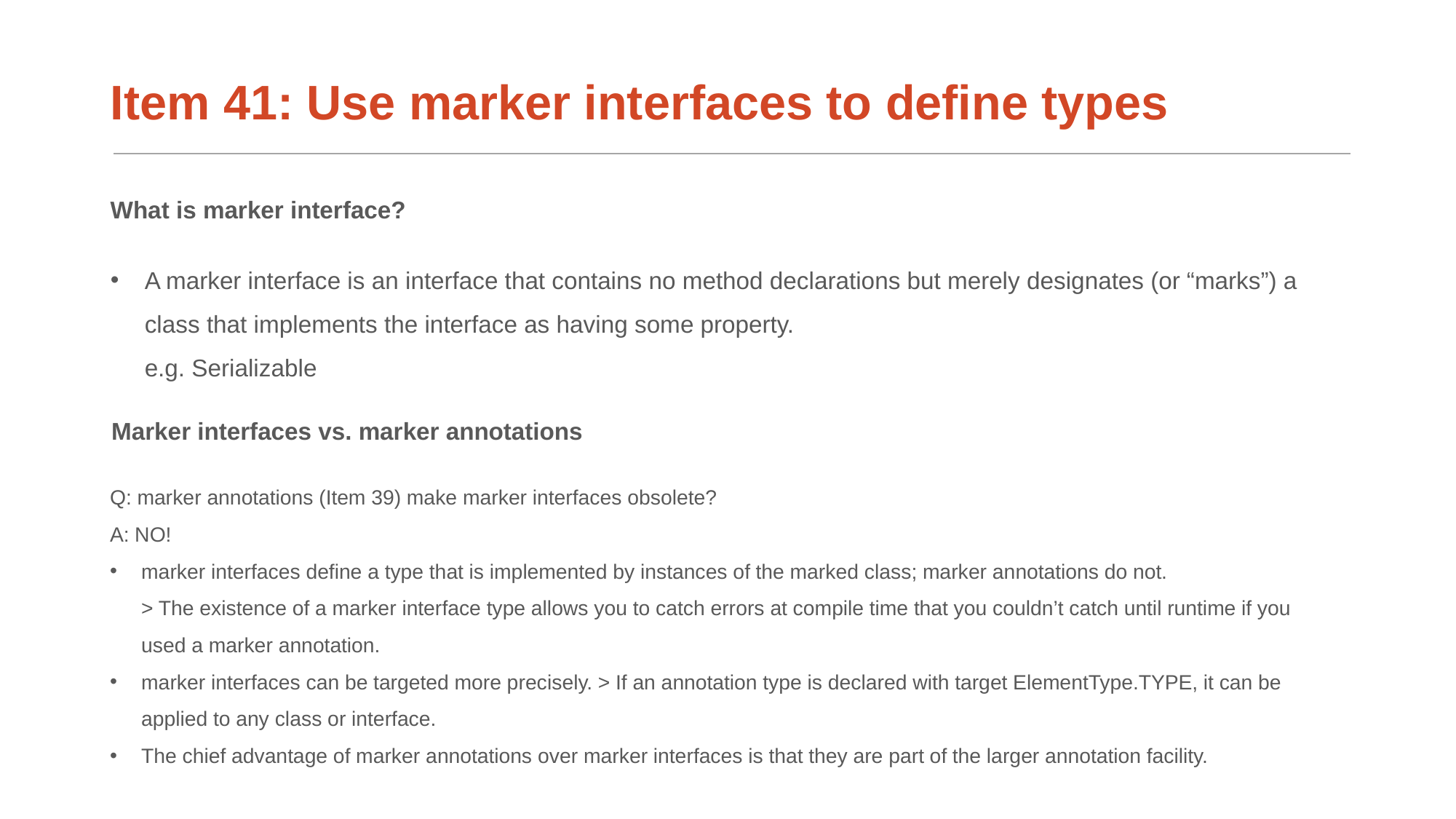

# Item 41: Use marker interfaces to define types
What is marker interface?
A marker interface is an interface that contains no method declarations but merely designates (or “marks”) a class that implements the interface as having some property.
e.g. Serializable
Marker interfaces vs. marker annotations
Q: marker annotations (Item 39) make marker interfaces obsolete?
A: NO!
marker interfaces define a type that is implemented by instances of the marked class; marker annotations do not.
> The existence of a marker interface type allows you to catch errors at compile time that you couldn’t catch until runtime if you used a marker annotation.
marker interfaces can be targeted more precisely. > If an annotation type is declared with target ElementType.TYPE, it can be applied to any class or interface.
The chief advantage of marker annotations over marker interfaces is that they are part of the larger annotation facility.